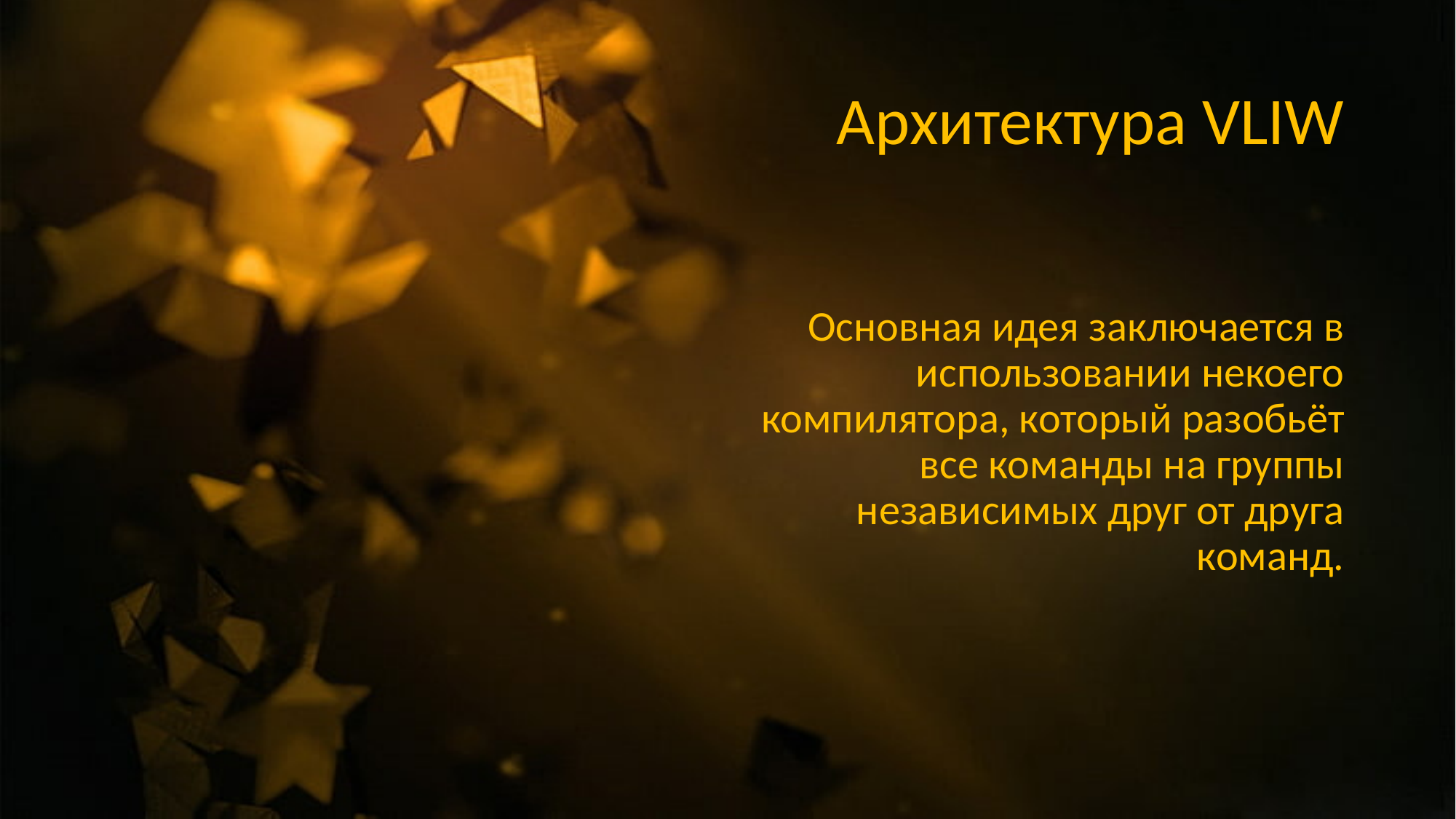

# Архитектура VLIW

Основная идея заключается в использовании некоего компилятора, который разобьёт все команды на группы независимых друг от друга команд.